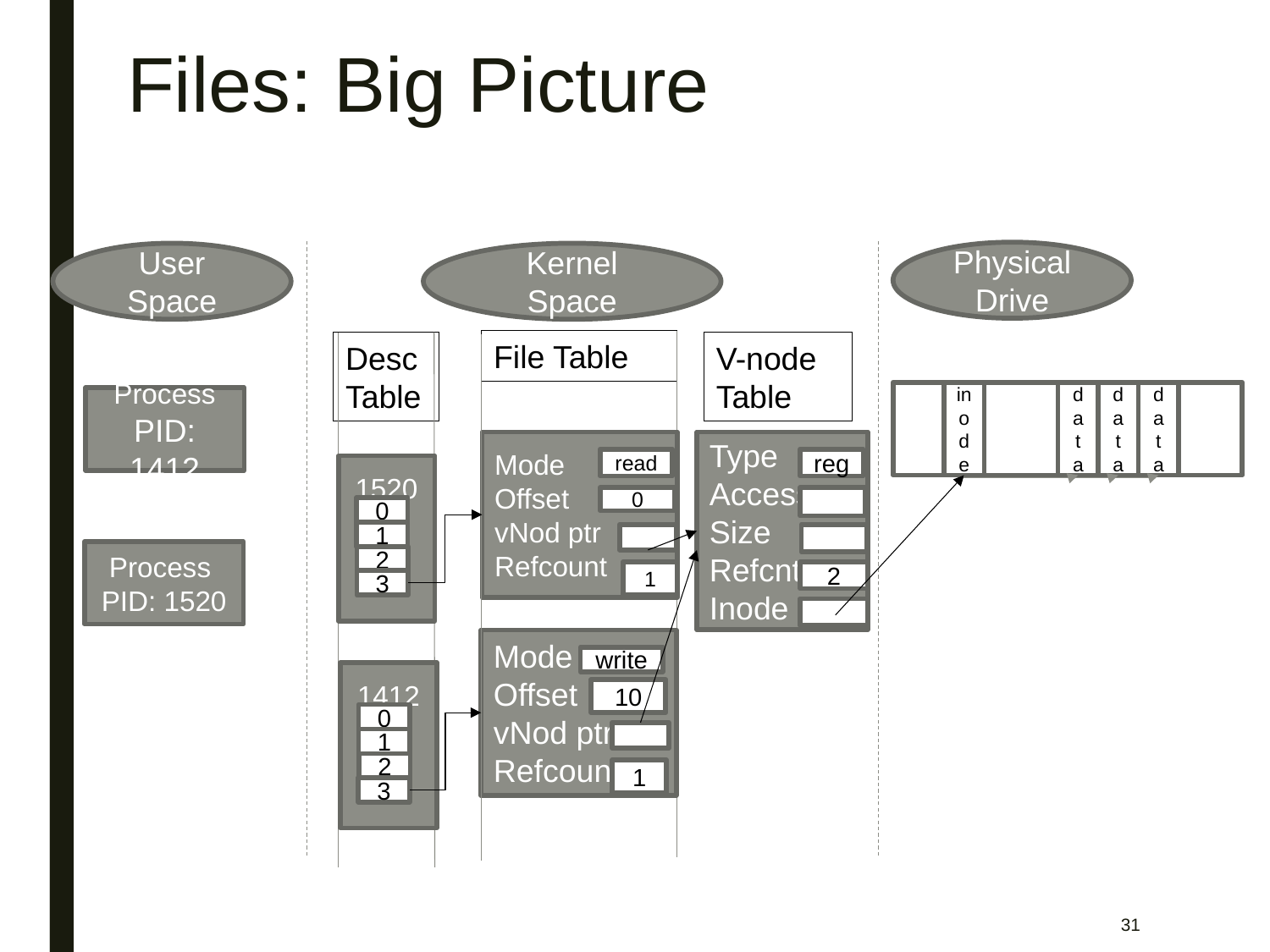

# Files: Big Picture
Physical Drive
User Space
Kernel Space
File Table
Desc
Table
V-node
Table
data
data
inode
data

Process PID: 1412
Type
Access
Size
Refcnt
Inode
reg

2
Mode
Offset
vNod ptr
Refcount
read
0

1
1520

0
1
2
3
Process
PID: 1520

Mode
Offset
vNod ptr
Refcount
write
10

1
1412

0
1
2
3
31